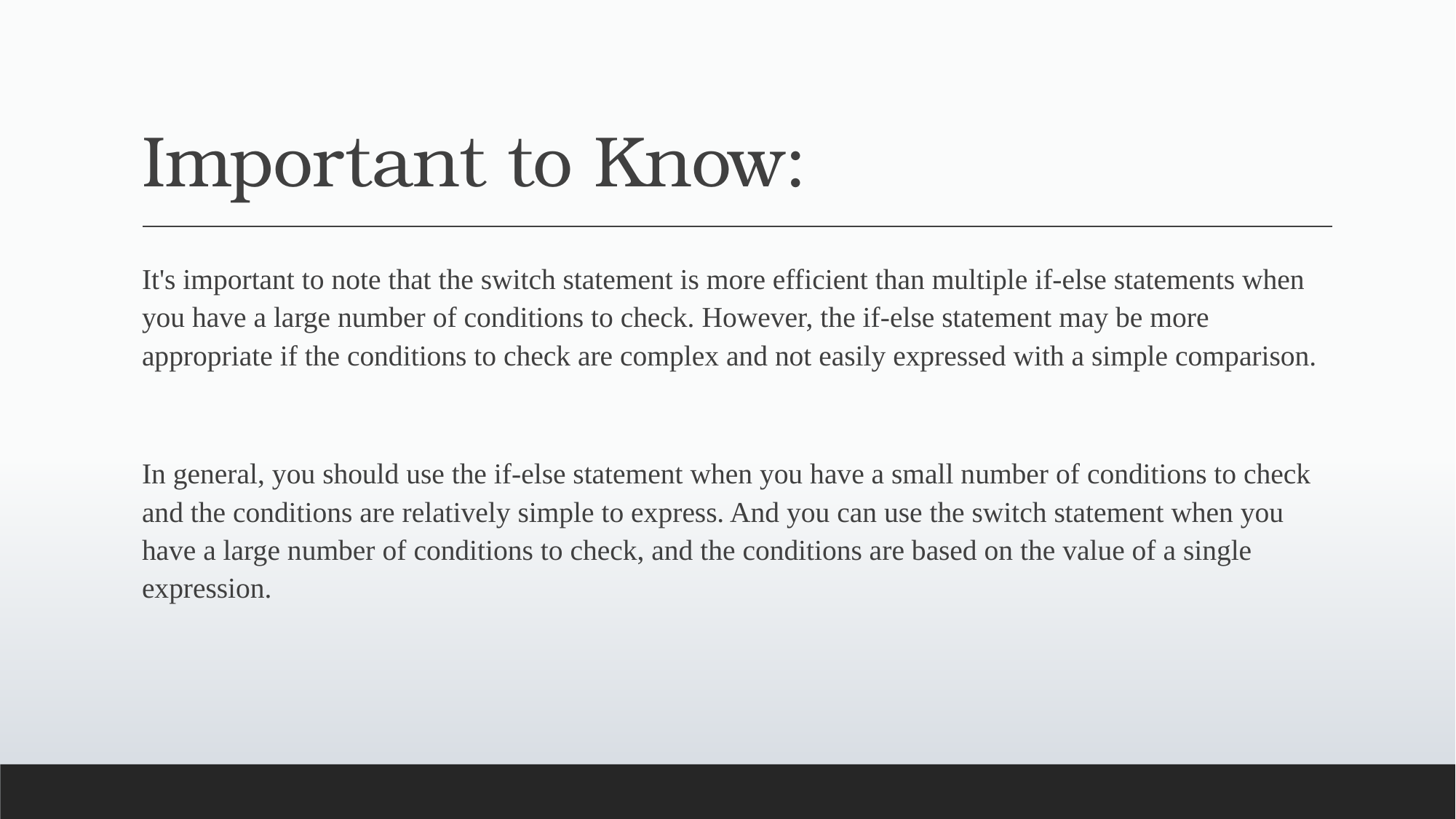

# Important to Know:
It's important to note that the switch statement is more efficient than multiple if-else statements when you have a large number of conditions to check. However, the if-else statement may be more appropriate if the conditions to check are complex and not easily expressed with a simple comparison.

In general, you should use the if-else statement when you have a small number of conditions to check and the conditions are relatively simple to express. And you can use the switch statement when you have a large number of conditions to check, and the conditions are based on the value of a single expression.